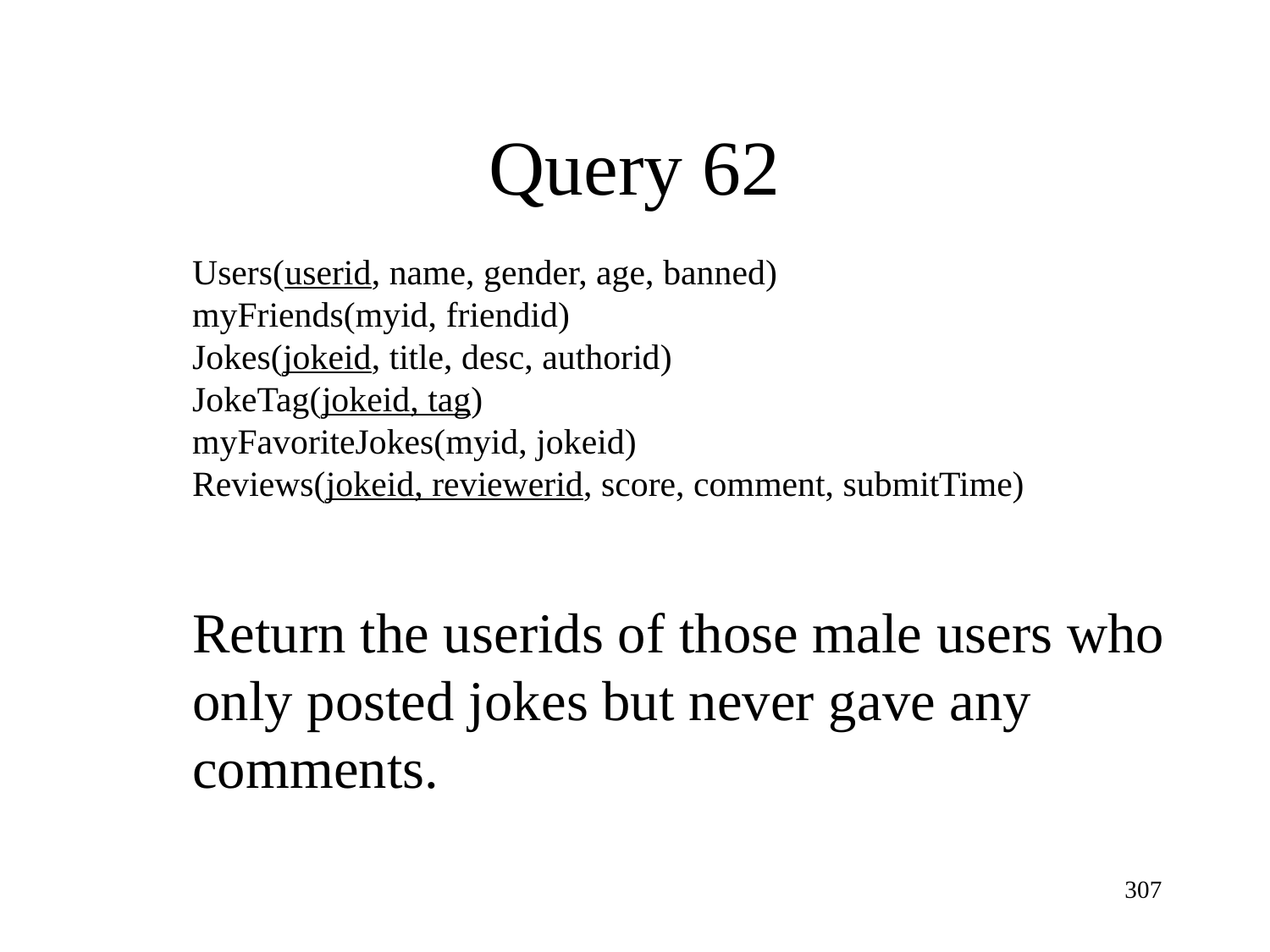

Query 62
Users(userid, name, gender, age, banned)
myFriends(myid, friendid)
Jokes(jokeid, title, desc, authorid)
JokeTag(jokeid, tag)
myFavoriteJokes(myid, jokeid)
Reviews(jokeid, reviewerid, score, comment, submitTime)
Return the userids of those male users who only posted jokes but never gave any comments.
307